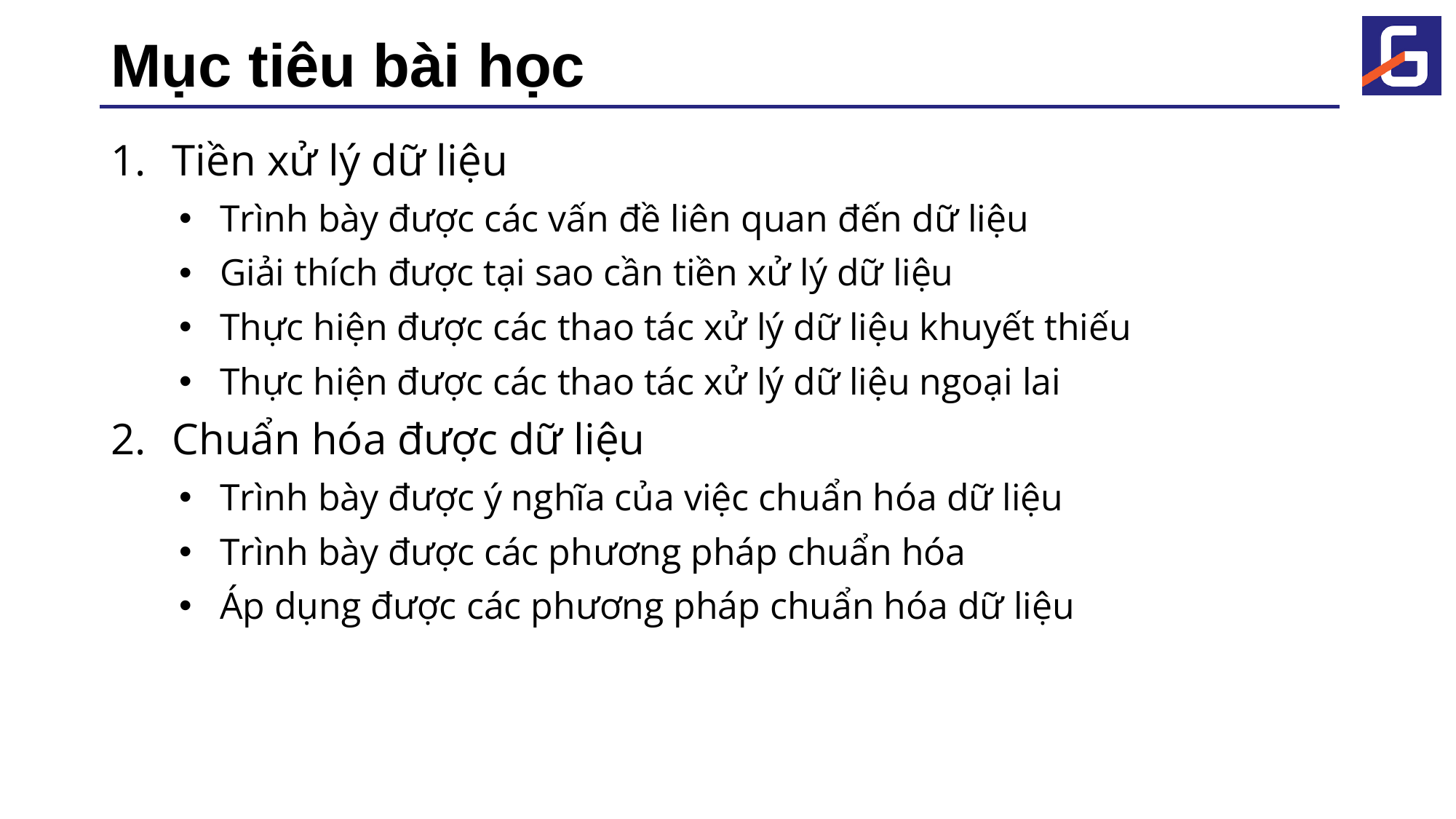

# Mục tiêu bài học
Tiền xử lý dữ liệu
Trình bày được các vấn đề liên quan đến dữ liệu
Giải thích được tại sao cần tiền xử lý dữ liệu
Thực hiện được các thao tác xử lý dữ liệu khuyết thiếu
Thực hiện được các thao tác xử lý dữ liệu ngoại lai
Chuẩn hóa được dữ liệu
Trình bày được ý nghĩa của việc chuẩn hóa dữ liệu
Trình bày được các phương pháp chuẩn hóa
Áp dụng được các phương pháp chuẩn hóa dữ liệu